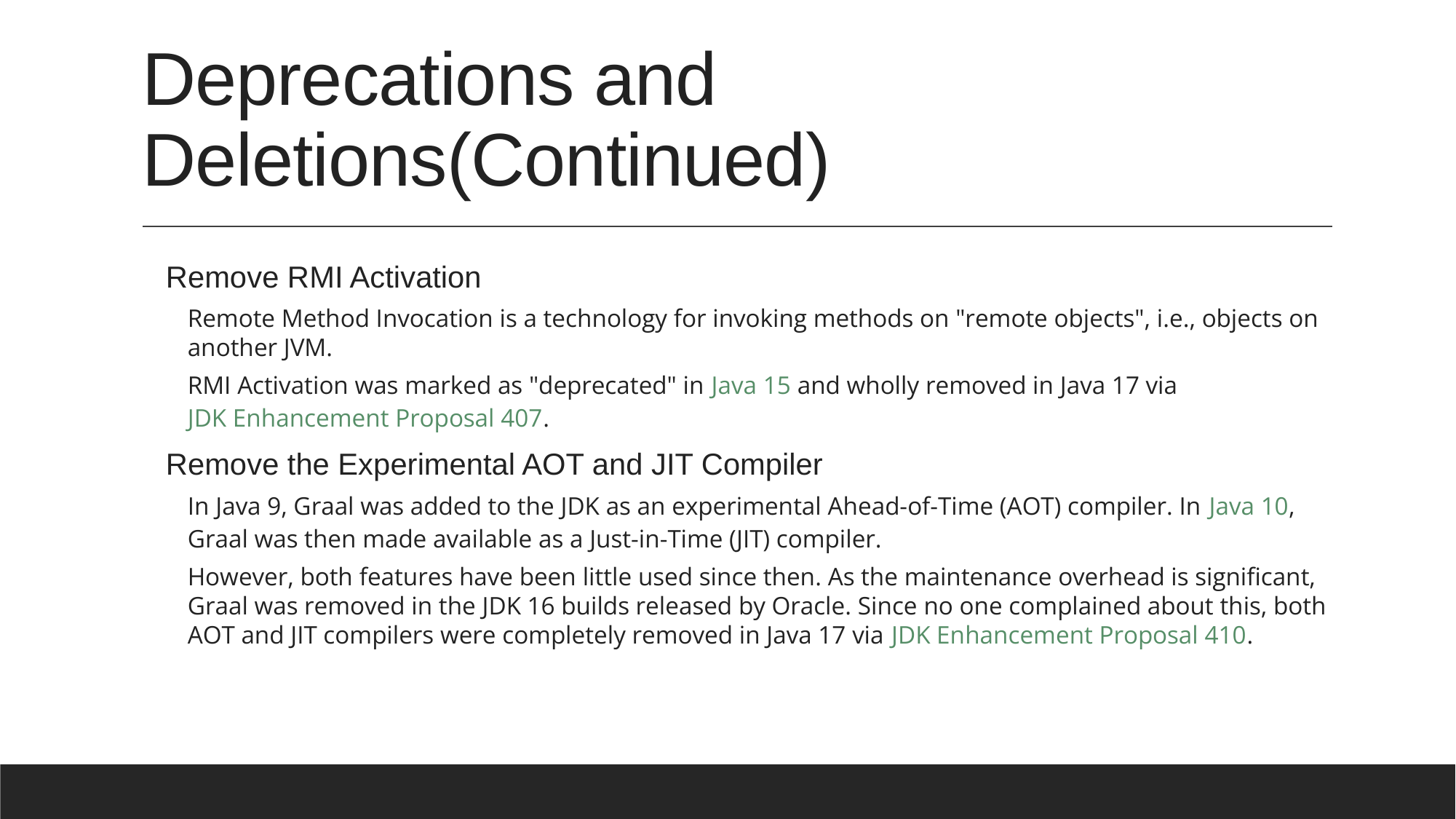

# Deprecations and Deletions(Continued)
Remove RMI Activation
Remote Method Invocation is a technology for invoking methods on "remote objects", i.e., objects on another JVM.
RMI Activation was marked as "deprecated" in Java 15 and wholly removed in Java 17 via JDK Enhancement Proposal 407.
Remove the Experimental AOT and JIT Compiler
In Java 9, Graal was added to the JDK as an experimental Ahead-of-Time (AOT) compiler. In Java 10, Graal was then made available as a Just-in-Time (JIT) compiler.
However, both features have been little used since then. As the maintenance overhead is significant, Graal was removed in the JDK 16 builds released by Oracle. Since no one complained about this, both AOT and JIT compilers were completely removed in Java 17 via JDK Enhancement Proposal 410.